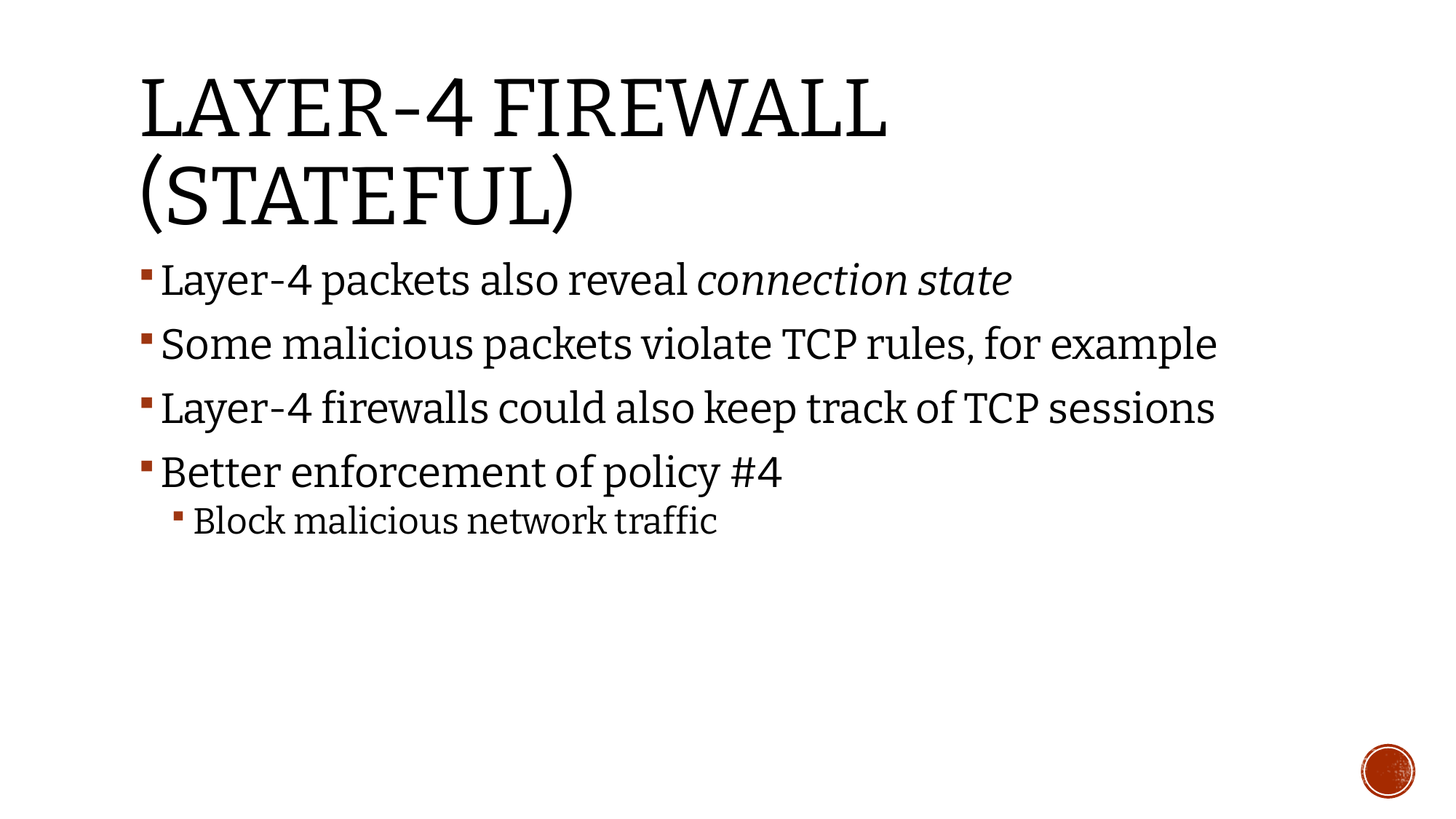

# Layer-4 Firewall (Stateful)
Layer-4 packets also reveal connection state
Some malicious packets violate TCP rules, for example
Layer-4 firewalls could also keep track of TCP sessions
Better enforcement of policy #4
Block malicious network traffic